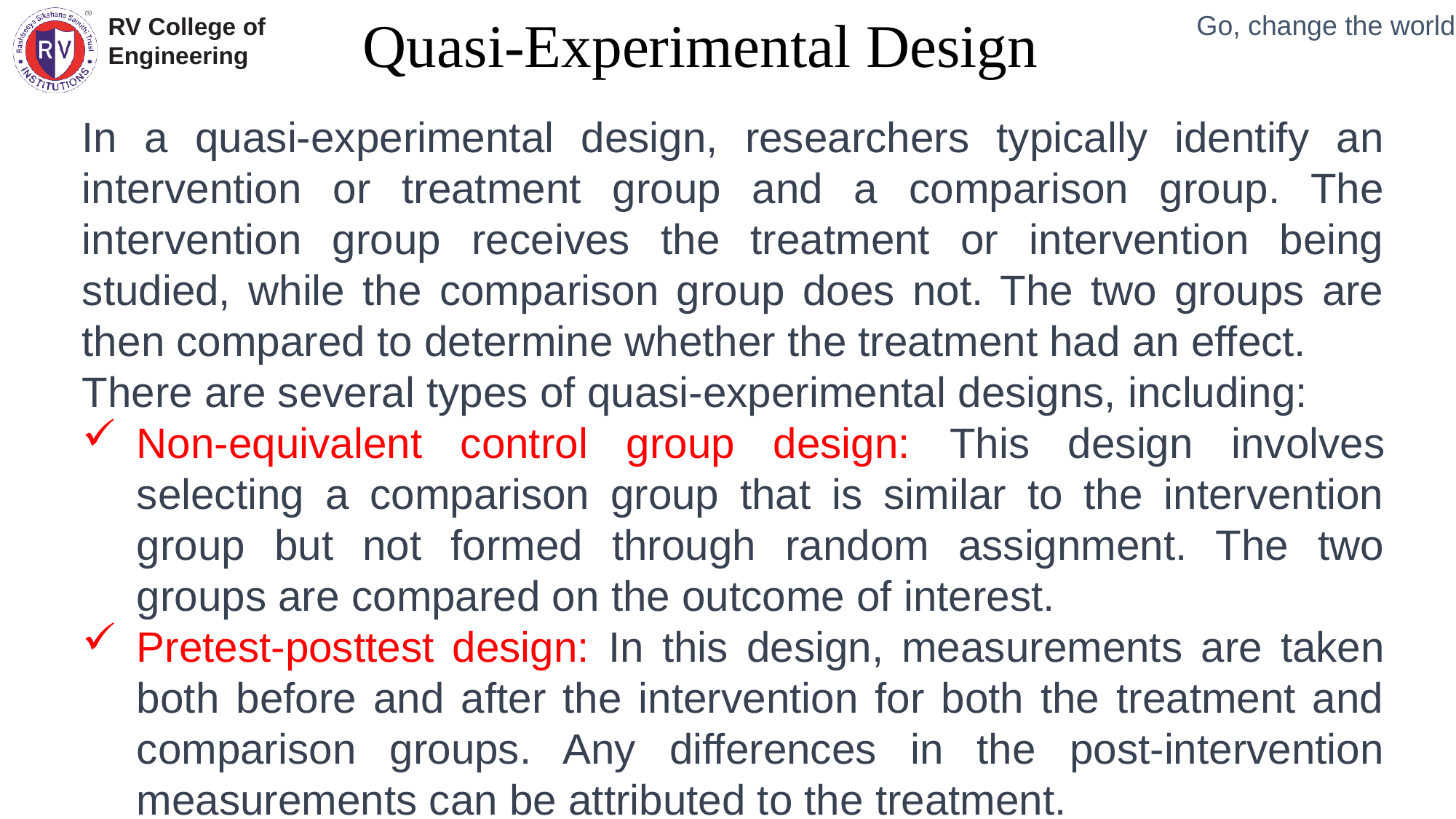

Quasi-Experimental Design
Mechanical  Engineering Department
In a quasi-experimental design, researchers typically identify an intervention or treatment group and a comparison group. The intervention group receives the treatment or intervention being studied, while the comparison group does not. The two groups are then compared to determine whether the treatment had an effect.
There are several types of quasi-experimental designs, including:
Non-equivalent control group design: This design involves selecting a comparison group that is similar to the intervention group but not formed through random assignment. The two groups are compared on the outcome of interest.
Pretest-posttest design: In this design, measurements are taken both before and after the intervention for both the treatment and comparison groups. Any differences in the post-intervention measurements can be attributed to the treatment.